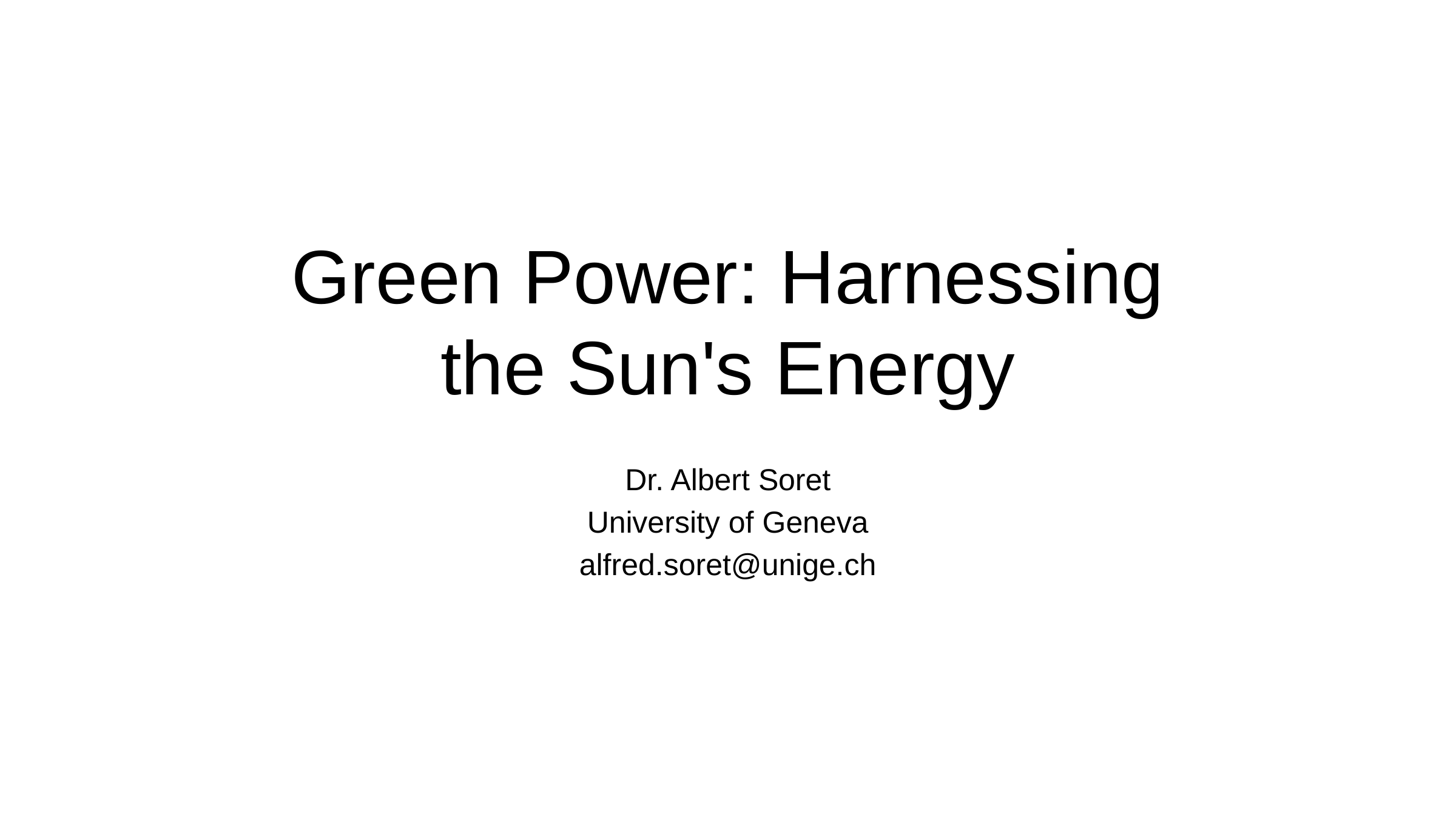

# Green Power: Harnessing the Sun's Energy
Dr. Albert Soret
University of Geneva
alfred.soret@unige.ch